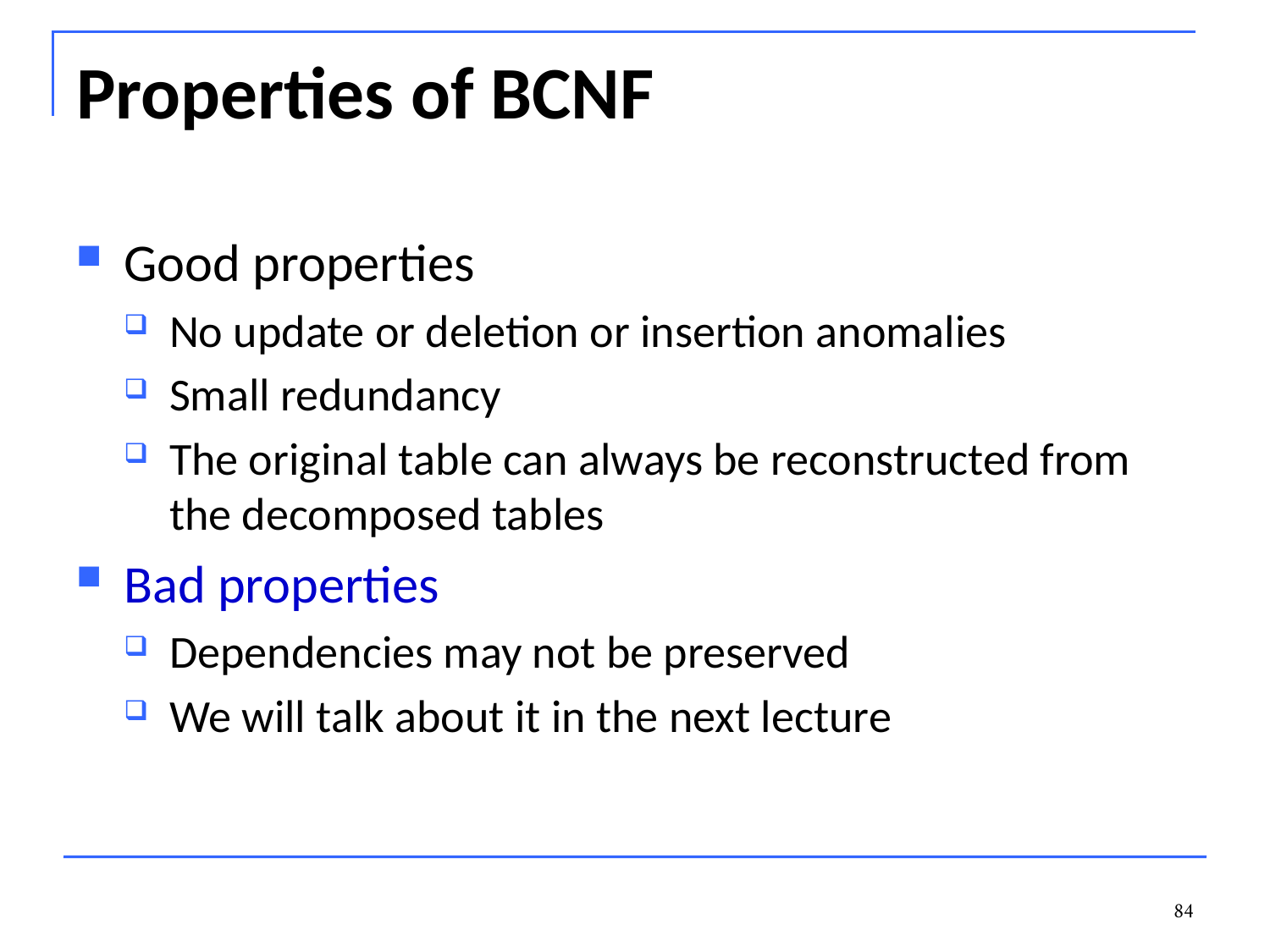

# Properties of BCNF
Good properties
No update or deletion or insertion anomalies
Small redundancy
The original table can always be reconstructed from the decomposed tables
Bad properties
Dependencies may not be preserved
We will talk about it in the next lecture
84